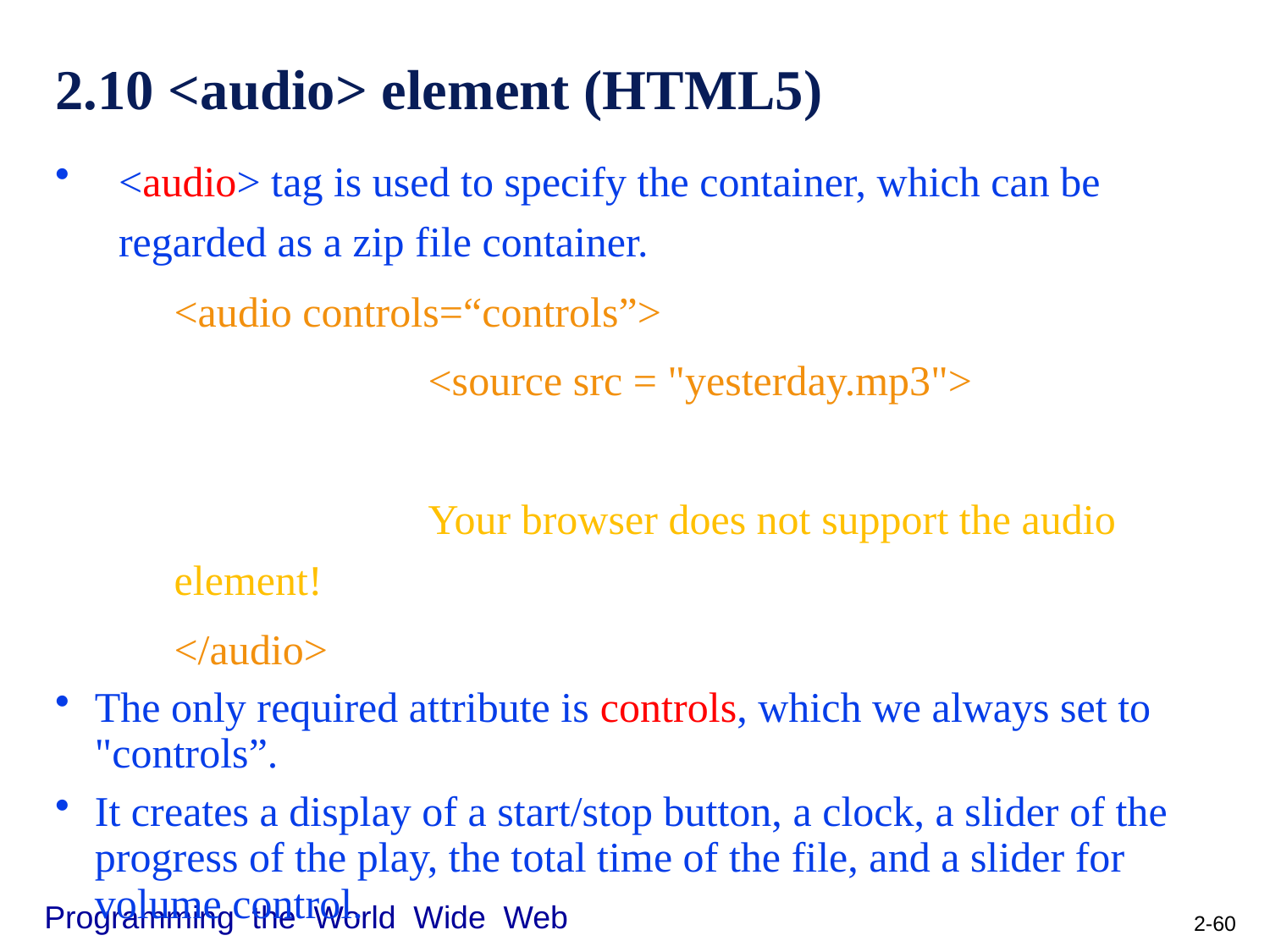

# 2.10 <audio> element (HTML5)
<audio> tag is used to specify the container, which can be regarded as a zip file container.
	<audio controls=“controls”>
			<source src = "yesterday.mp3">

			Your browser does not support the audio element!
	</audio>
The only required attribute is controls, which we always set to "controls”.
It creates a display of a start/stop button, a clock, a slider of the progress of the play, the total time of the file, and a slider for volume control.